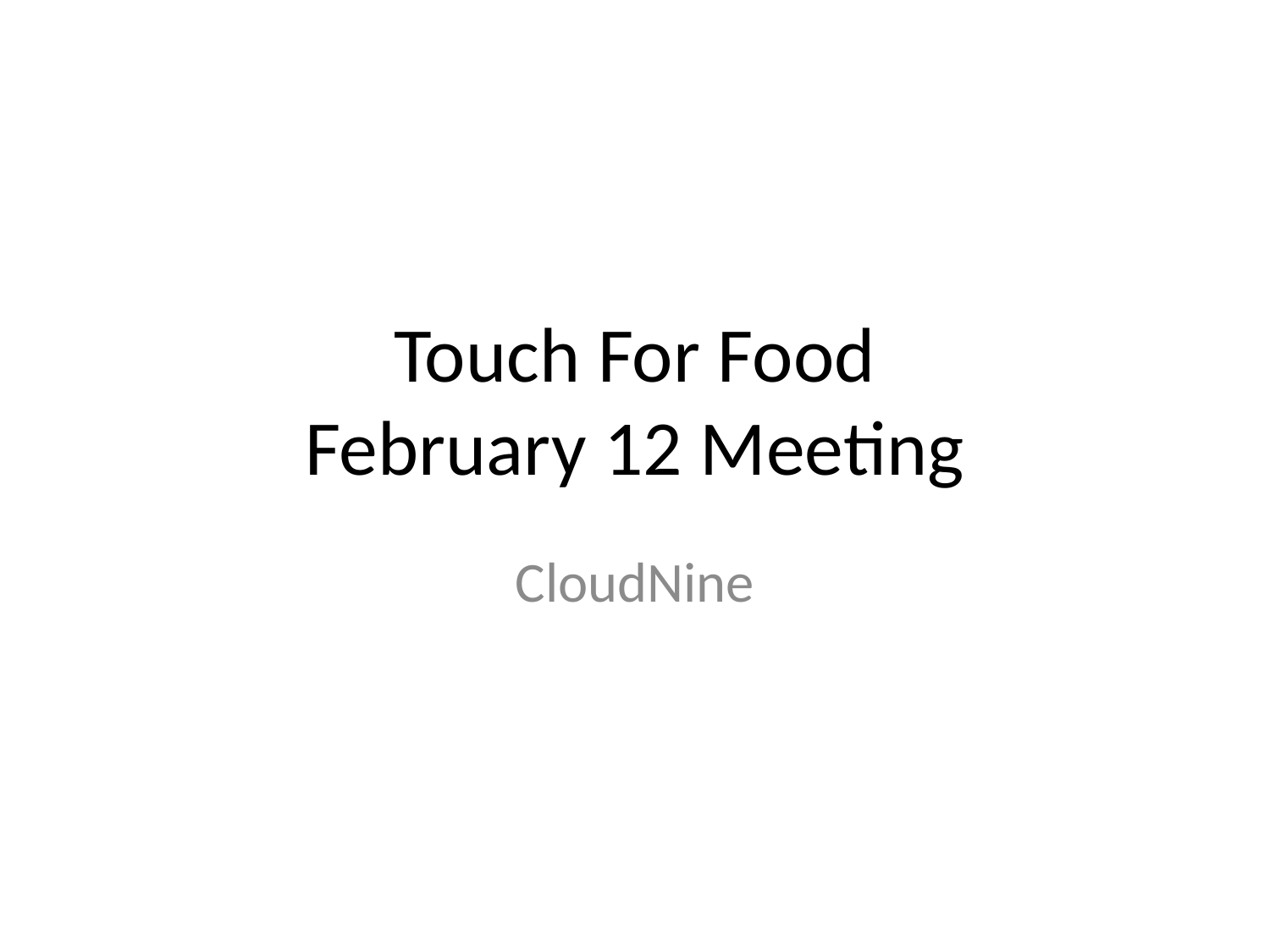

# Touch For Food February 12 Meeting
CloudNine